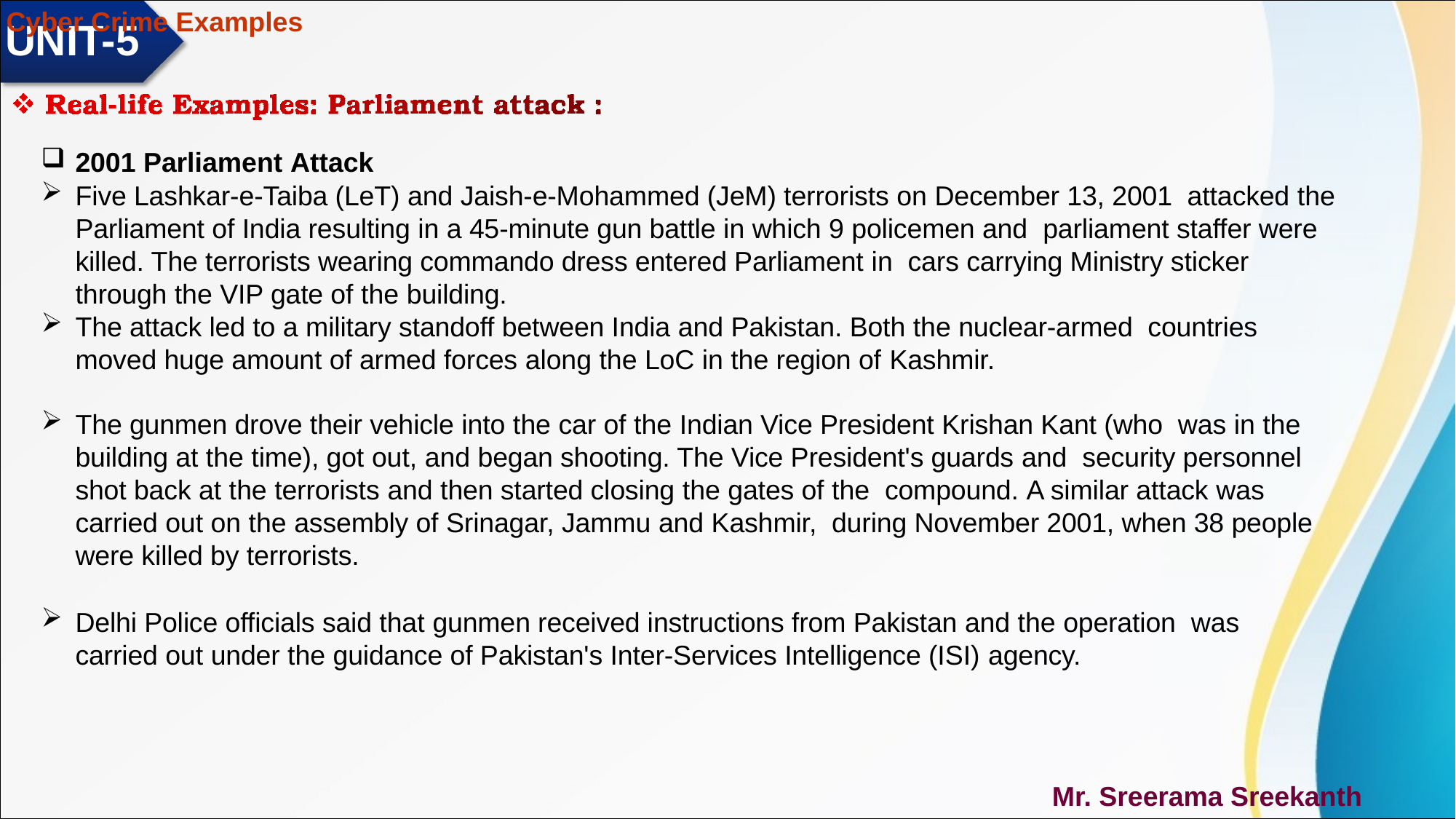

# Cyber Crime Examples
UNIT-5

2001 Parliament Attack
Five Lashkar-e-Taiba (LeT) and Jaish-e-Mohammed (JeM) terrorists on December 13, 2001  attacked the Parliament of India resulting in a 45-minute gun battle in which 9 policemen and  parliament staffer were killed. The terrorists wearing commando dress entered Parliament in  cars carrying Ministry sticker through the VIP gate of the building.
The attack led to a military standoff between India and Pakistan. Both the nuclear-armed  countries moved huge amount of armed forces along the LoC in the region of Kashmir.

The gunmen drove their vehicle into the car of the Indian Vice President Krishan Kant (who  was in the building at the time), got out, and began shooting. The Vice President's guards and  security personnel shot back at the terrorists and then started closing the gates of the  compound. A similar attack was carried out on the assembly of Srinagar, Jammu and Kashmir,  during November 2001, when 38 people were killed by terrorists.

Delhi Police officials said that gunmen received instructions from Pakistan and the operation  was carried out under the guidance of Pakistan's Inter-Services Intelligence (ISI) agency.
Mr. Sreerama Sreekanth